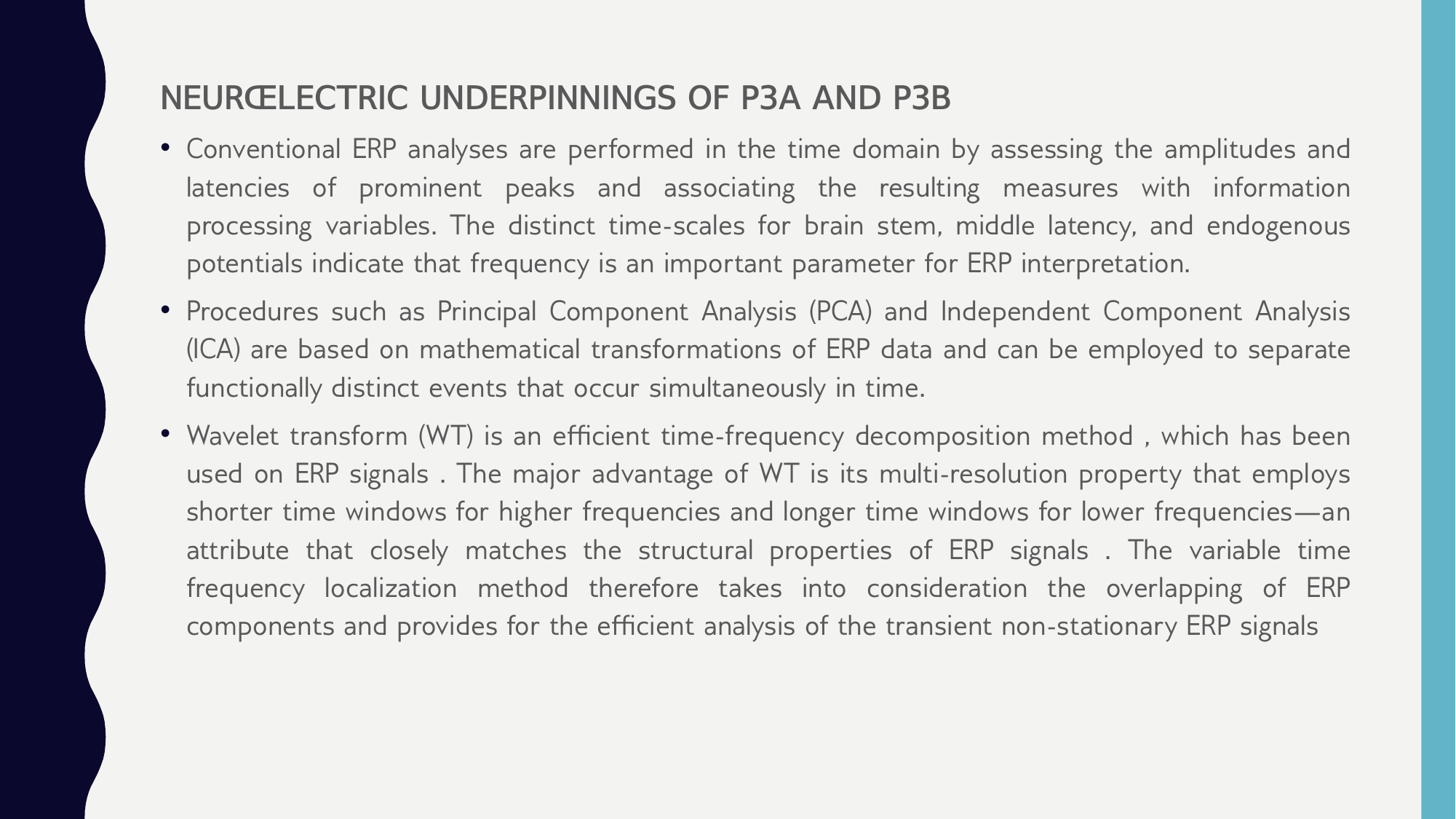

NEUROELECTRIC UNDERPINNINGS OF P3A AND P3B
Conventional ERP analyses are performed in the time domain by assessing the amplitudes and latencies of prominent peaks and associating the resulting measures with information processing variables. The distinct time-scales for brain stem, middle latency, and endogenous potentials indicate that frequency is an important parameter for ERP interpretation.
Procedures such as Principal Component Analysis (PCA) and Independent Component Analysis (ICA) are based on mathematical transformations of ERP data and can be employed to separate functionally distinct events that occur simultaneously in time.
Wavelet transform (WT) is an efficient time-frequency decomposition method , which has been used on ERP signals . The major advantage of WT is its multi-resolution property that employs shorter time windows for higher frequencies and longer time windows for lower frequencies—an attribute that closely matches the structural properties of ERP signals . The variable time frequency localization method therefore takes into consideration the overlapping of ERP components and provides for the efficient analysis of the transient non-stationary ERP signals